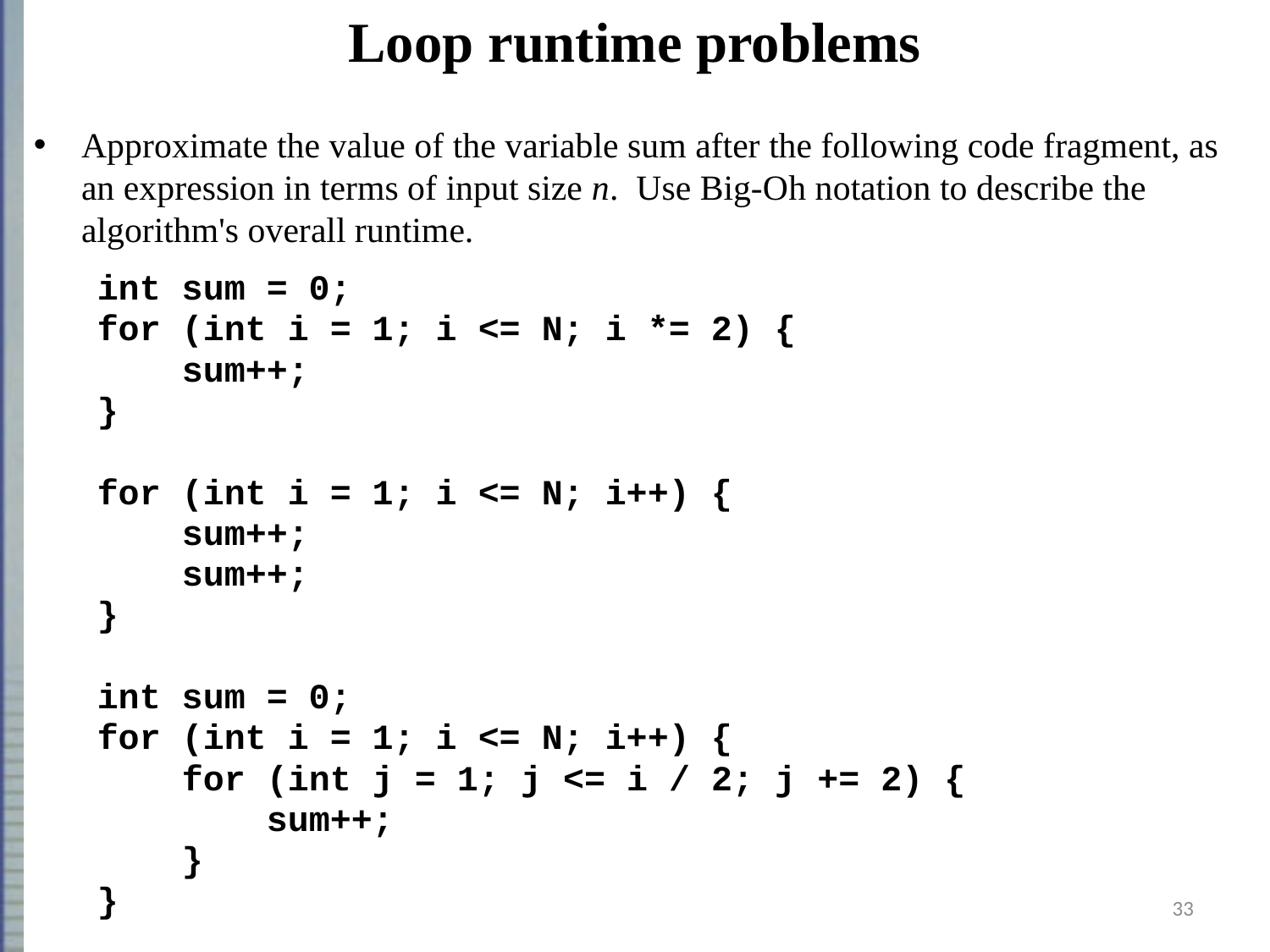

Loop runtime problems
Approximate the value of the variable sum after the following code fragment, as an expression in terms of input size n.  Use Big-Oh notation to describe the algorithm's overall runtime.

int sum = 0;
for (int i = 1; i <= N; i *= 2) {
    sum++;
}

for (int i = 1; i <= N; i++) {
    sum++;
    sum++;
}

int sum = 0;
for (int i = 1; i <= N; i++) {
    for (int j = 1; j <= i / 2; j += 2) {
        sum++;
    }
}
33